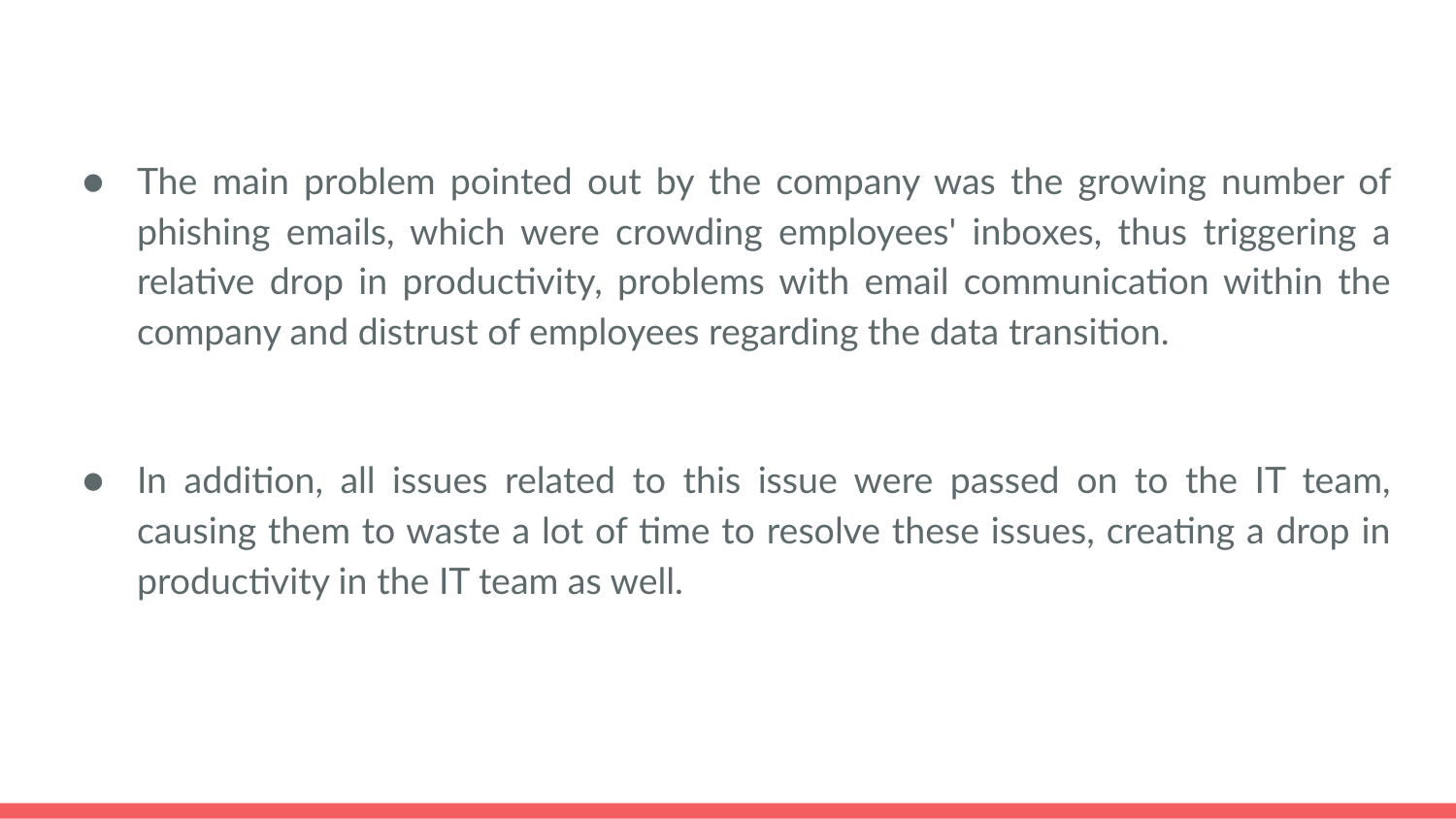

The main problem pointed out by the company was the growing number of phishing emails, which were crowding employees' inboxes, thus triggering a relative drop in productivity, problems with email communication within the company and distrust of employees regarding the data transition.

In addition, all issues related to this issue were passed on to the IT team, causing them to waste a lot of time to resolve these issues, creating a drop in productivity in the IT team as well.